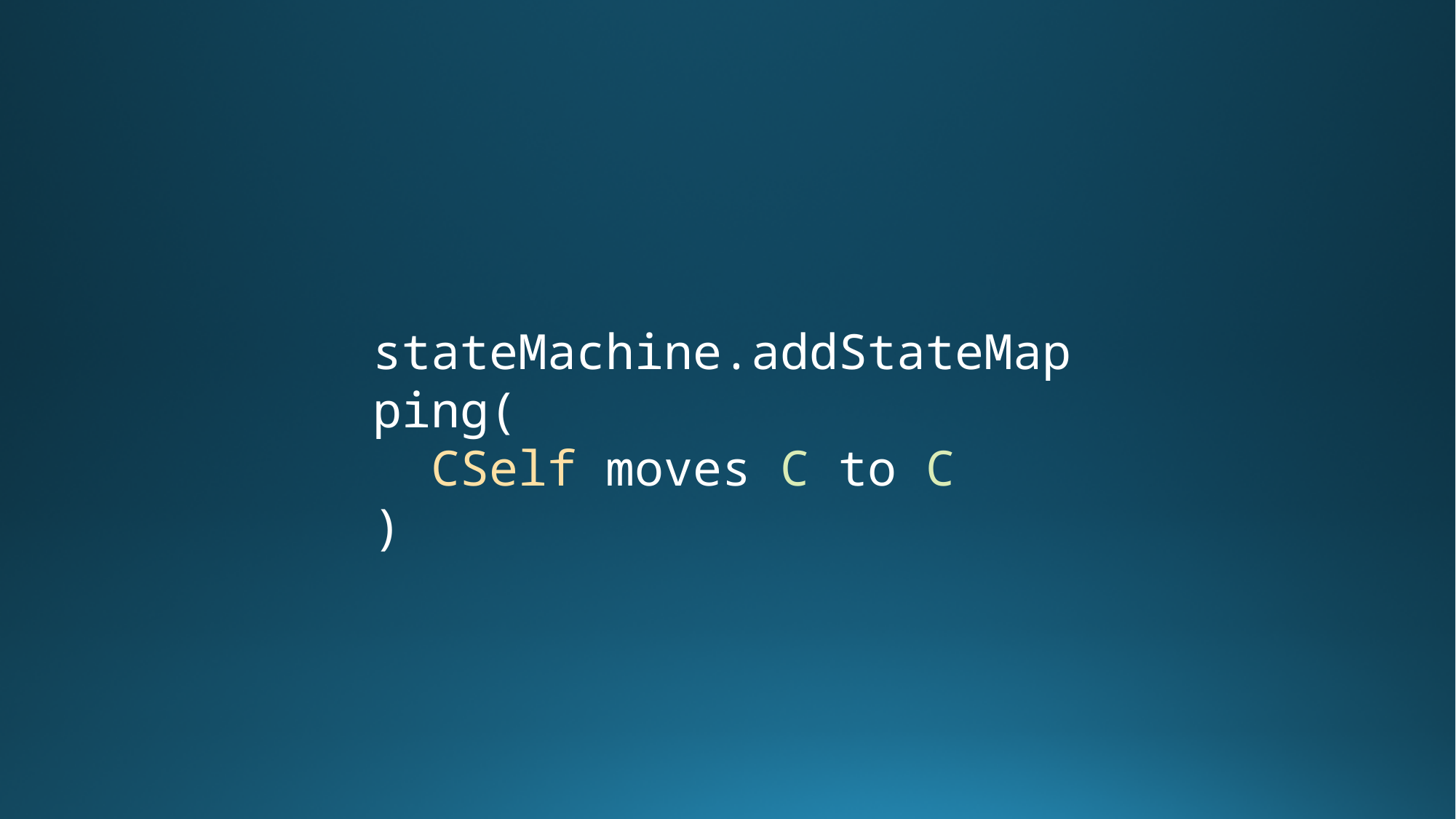

stateMachine.addStateMapping(
  CSelf moves C to C
)